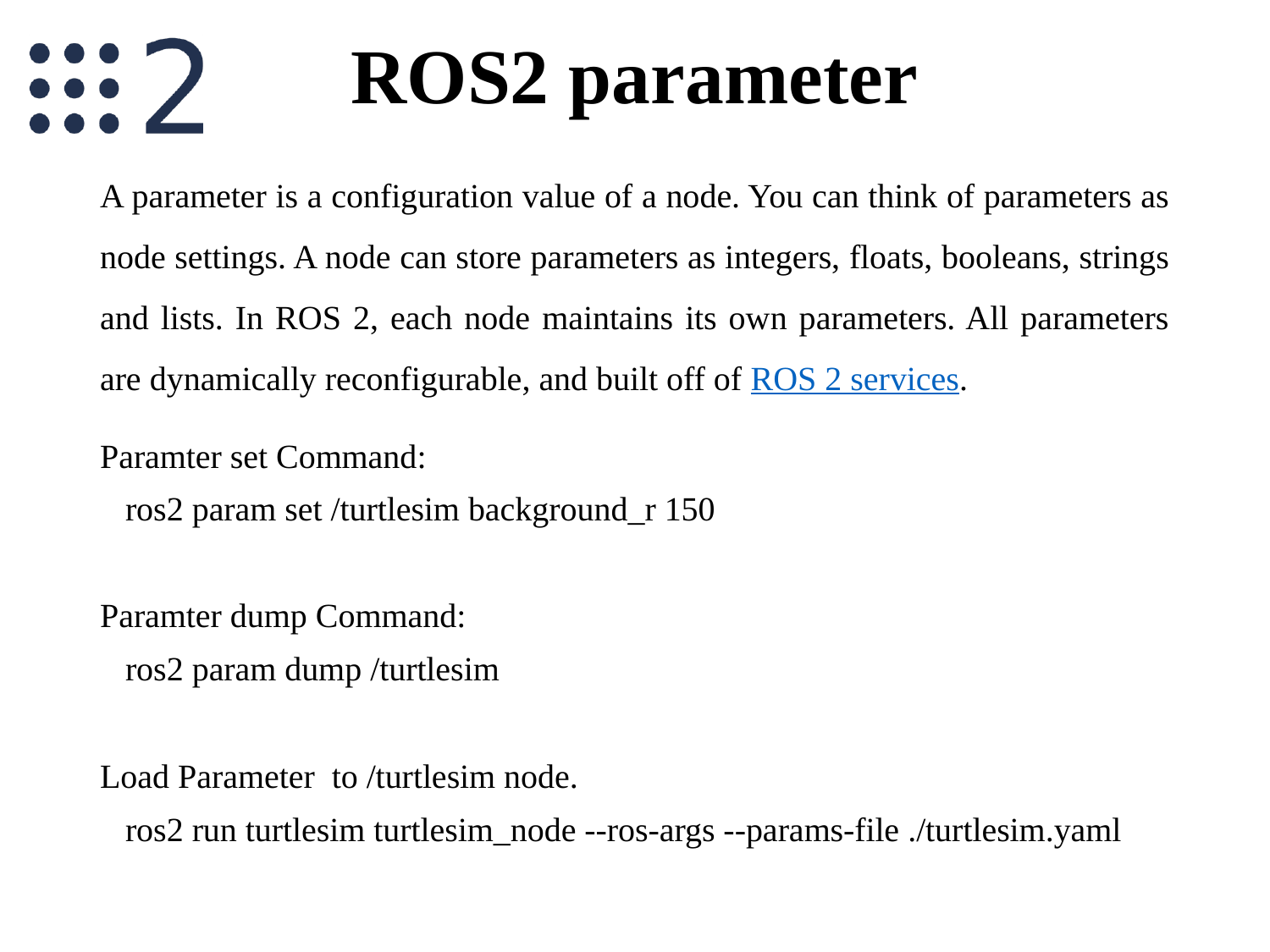

# ROS2 parameter
A parameter is a configuration value of a node. You can think of parameters as node settings. A node can store parameters as integers, floats, booleans, strings and lists. In ROS 2, each node maintains its own parameters. All parameters are dynamically reconfigurable, and built off of ROS 2 services.
Paramter set Command:
   ros2 param set /turtlesim background_r 150

Paramter dump Command:
   ros2 param dump /turtlesim

Load Parameter  to /turtlesim node.
   ros2 run turtlesim turtlesim_node --ros-args --params-file ./turtlesim.yaml

11